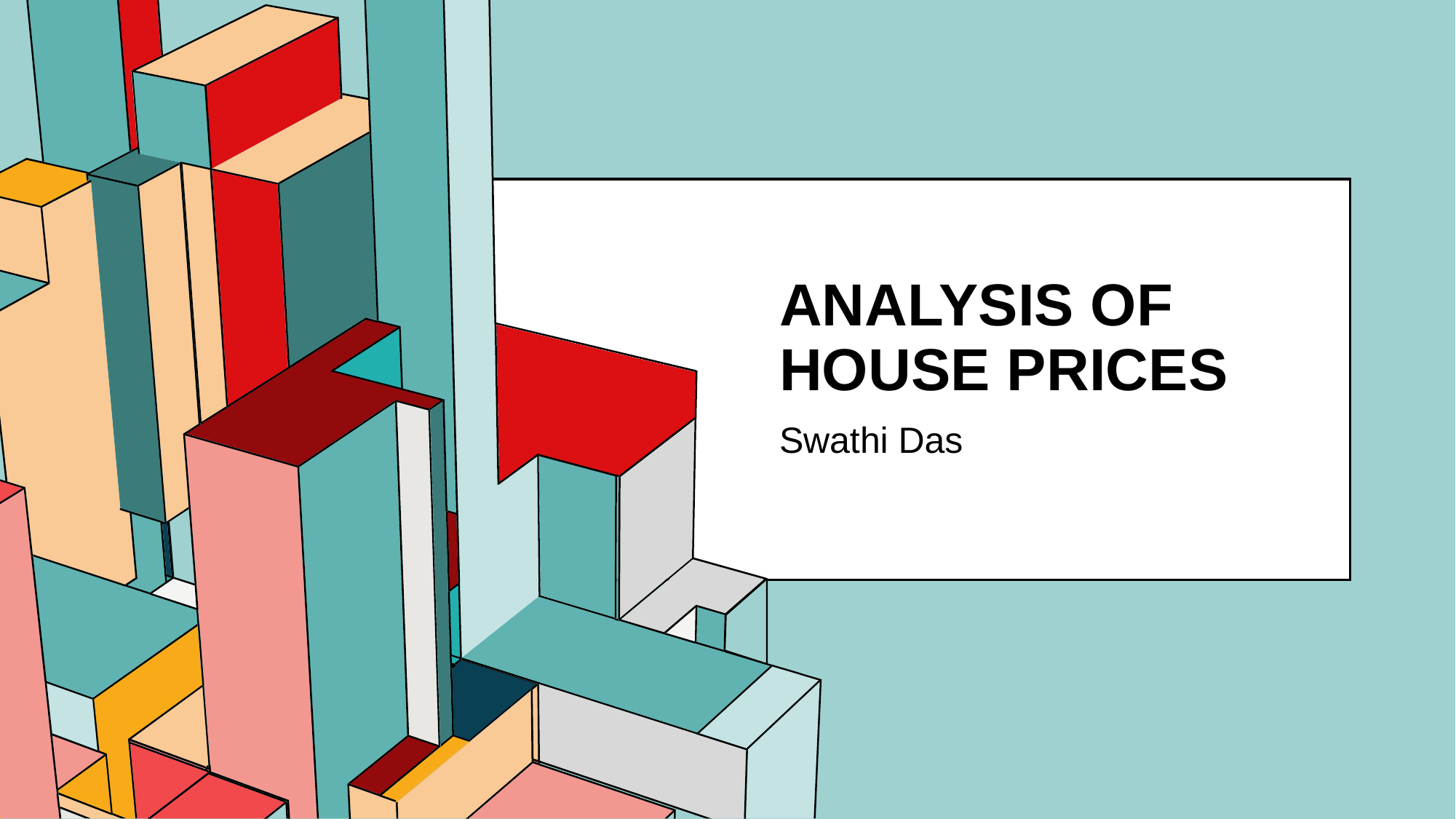

# ANALYSIS OF HOUSE PRICES
Swathi Das